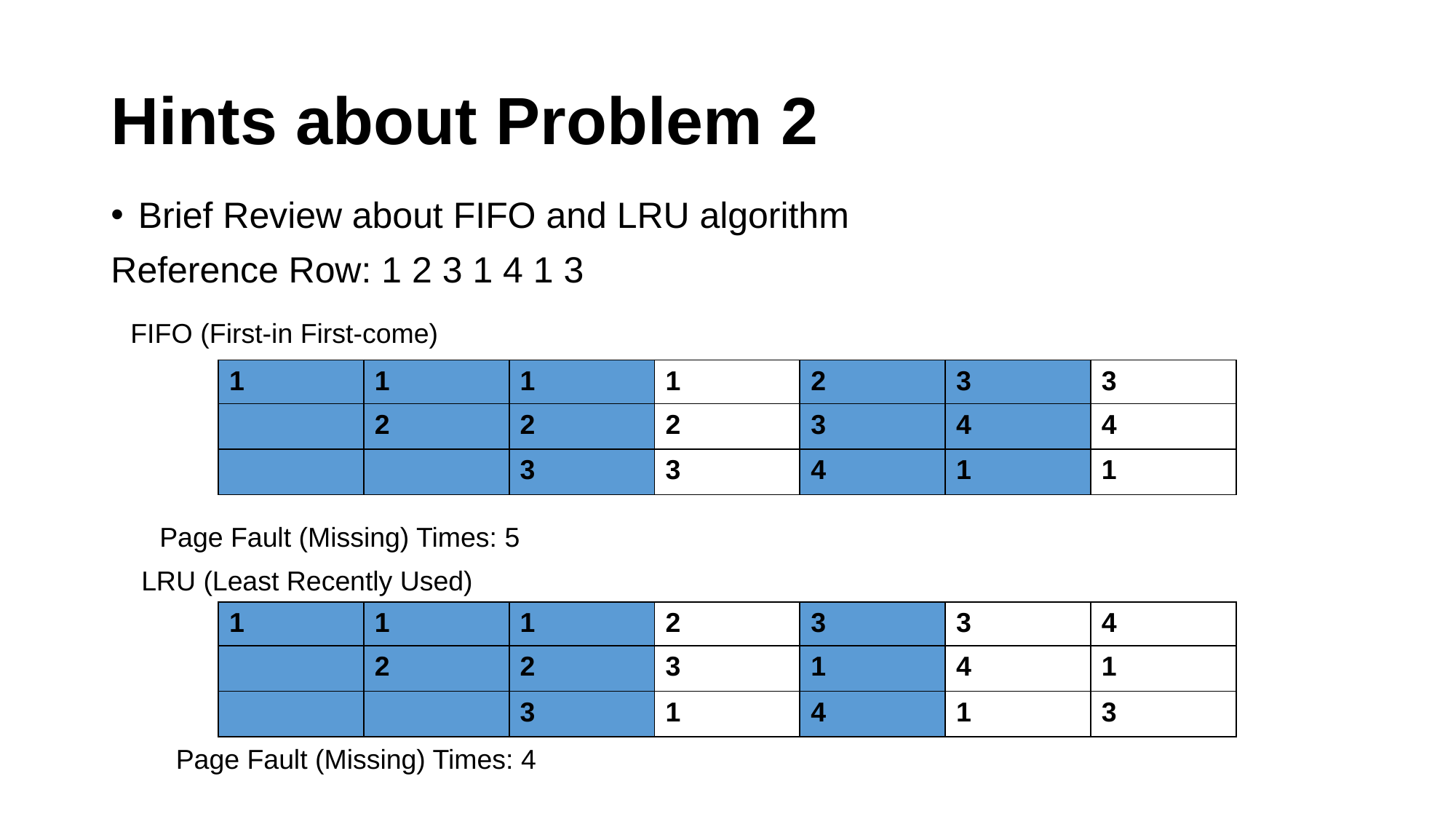

# Hints about Problem 2
Brief Review about FIFO and LRU algorithm
Reference Row: 1 2 3 1 4 1 3
FIFO (First-in First-come)
| 1 | 1 | 1 | 1 | 2 | 3 | 3 |
| --- | --- | --- | --- | --- | --- | --- |
|  | 2 | 2 | 2 | 3 | 4 | 4 |
|  |  | 3 | 3 | 4 | 1 | 1 |
Page Fault (Missing) Times: 5
LRU (Least Recently Used)
| 1 | 1 | 1 | 2 | 3 | 3 | 4 |
| --- | --- | --- | --- | --- | --- | --- |
|  | 2 | 2 | 3 | 1 | 4 | 1 |
|  |  | 3 | 1 | 4 | 1 | 3 |
Page Fault (Missing) Times: 4